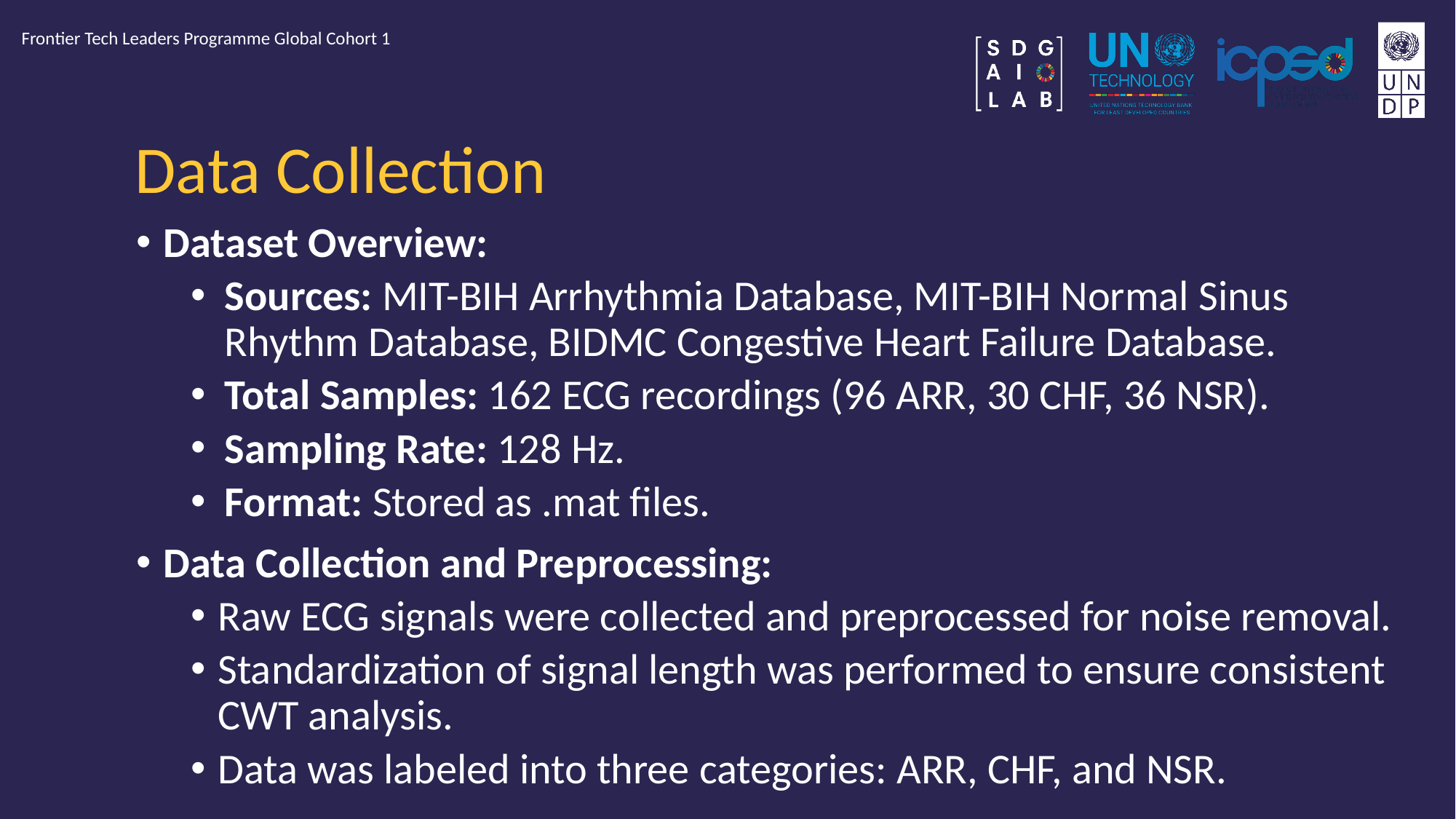

Frontier Tech Leaders Programme Global Cohort 1
# Data Collection
Dataset Overview:
Sources: MIT-BIH Arrhythmia Database, MIT-BIH Normal Sinus Rhythm Database, BIDMC Congestive Heart Failure Database.
Total Samples: 162 ECG recordings (96 ARR, 30 CHF, 36 NSR).
Sampling Rate: 128 Hz.
Format: Stored as .mat files.
Data Collection and Preprocessing:
Raw ECG signals were collected and preprocessed for noise removal.
Standardization of signal length was performed to ensure consistent CWT analysis.
Data was labeled into three categories: ARR, CHF, and NSR.